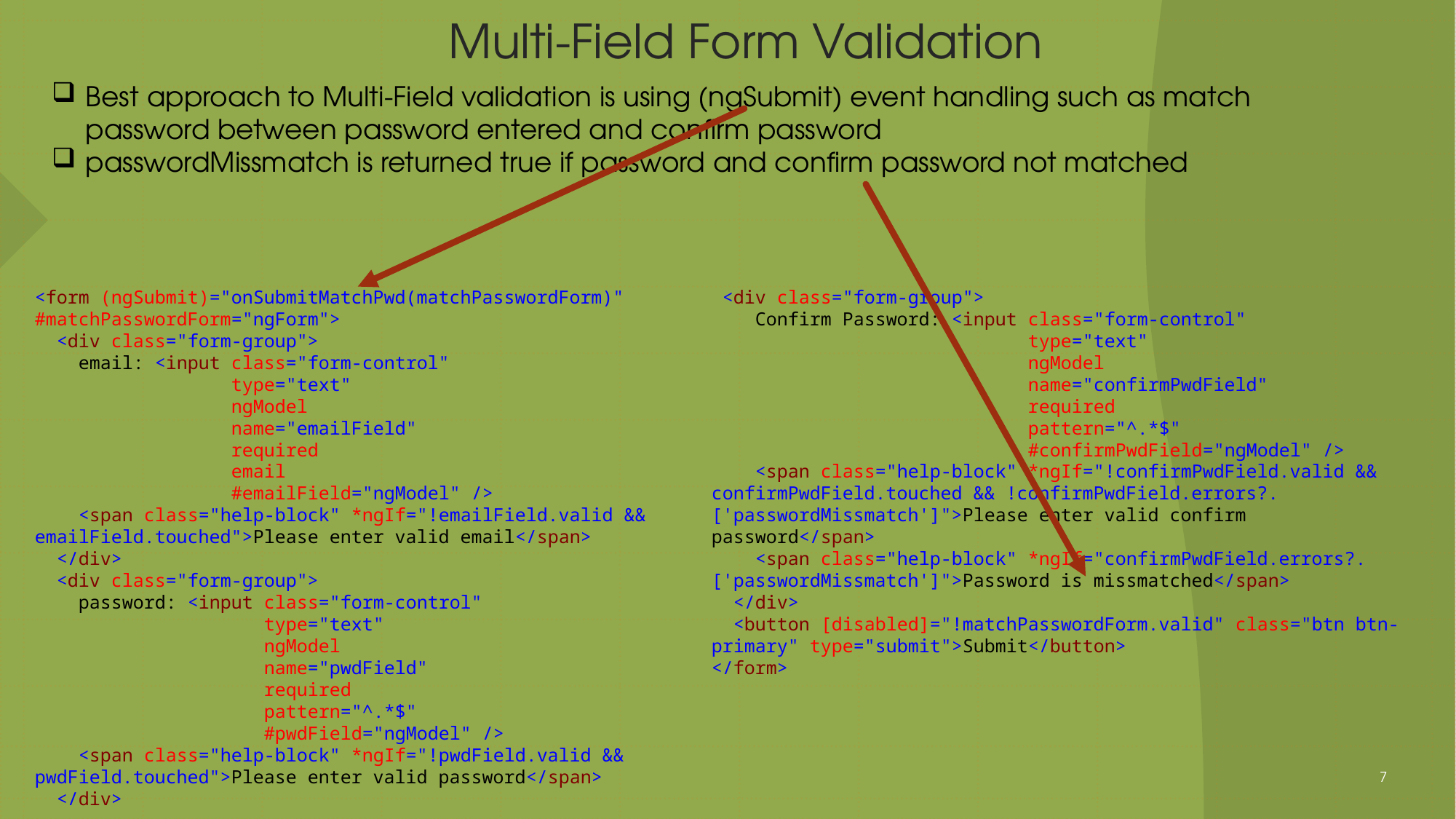

# Multi-Field Form Validation
Best approach to Multi-Field validation is using (ngSubmit) event handling such as match password between password entered and confirm password
passwordMissmatch is returned true if password and confirm password not matched
<form (ngSubmit)="onSubmitMatchPwd(matchPasswordForm)" #matchPasswordForm="ngForm">
  <div class="form-group">
    email: <input class="form-control"
                  type="text"
                  ngModel
                  name="emailField"
                  required
                  email
                  #emailField="ngModel" />
    <span class="help-block" *ngIf="!emailField.valid && emailField.touched">Please enter valid email</span>
  </div>
  <div class="form-group">
    password: <input class="form-control"
                     type="text"
                     ngModel
                     name="pwdField"
                     required
                     pattern="^.*$"
                     #pwdField="ngModel" />
    <span class="help-block" *ngIf="!pwdField.valid && pwdField.touched">Please enter valid password</span>
  </div>
 <div class="form-group">
    Confirm Password: <input class="form-control"
                             type="text"
                             ngModel
                             name="confirmPwdField"
                             required
                             pattern="^.*$"
                             #confirmPwdField="ngModel" />
    <span class="help-block" *ngIf="!confirmPwdField.valid && confirmPwdField.touched && !confirmPwdField.errors?.['passwordMissmatch']">Please enter valid confirm password</span>
    <span class="help-block" *ngIf="confirmPwdField.errors?.['passwordMissmatch']">Password is missmatched</span>
  </div>
  <button [disabled]="!matchPasswordForm.valid" class="btn btn-primary" type="submit">Submit</button>
</form>
7